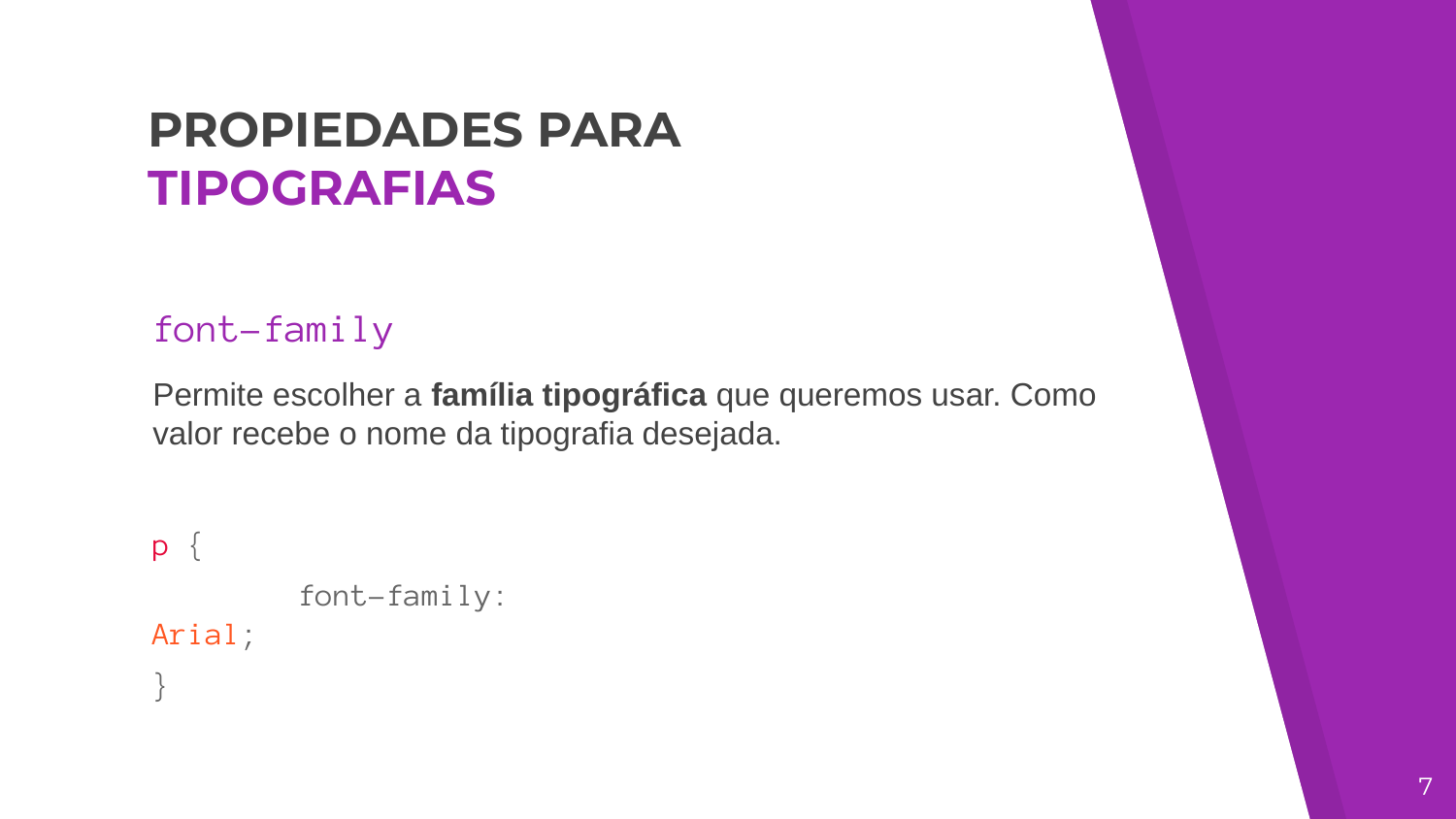

PROPIEDADES PARA
TIPOGRAFIAS
font-family

Permite escolher a família tipográfica que queremos usar. Como valor recebe o nome da tipografia desejada.

p {
	font-family: Arial;
}
7